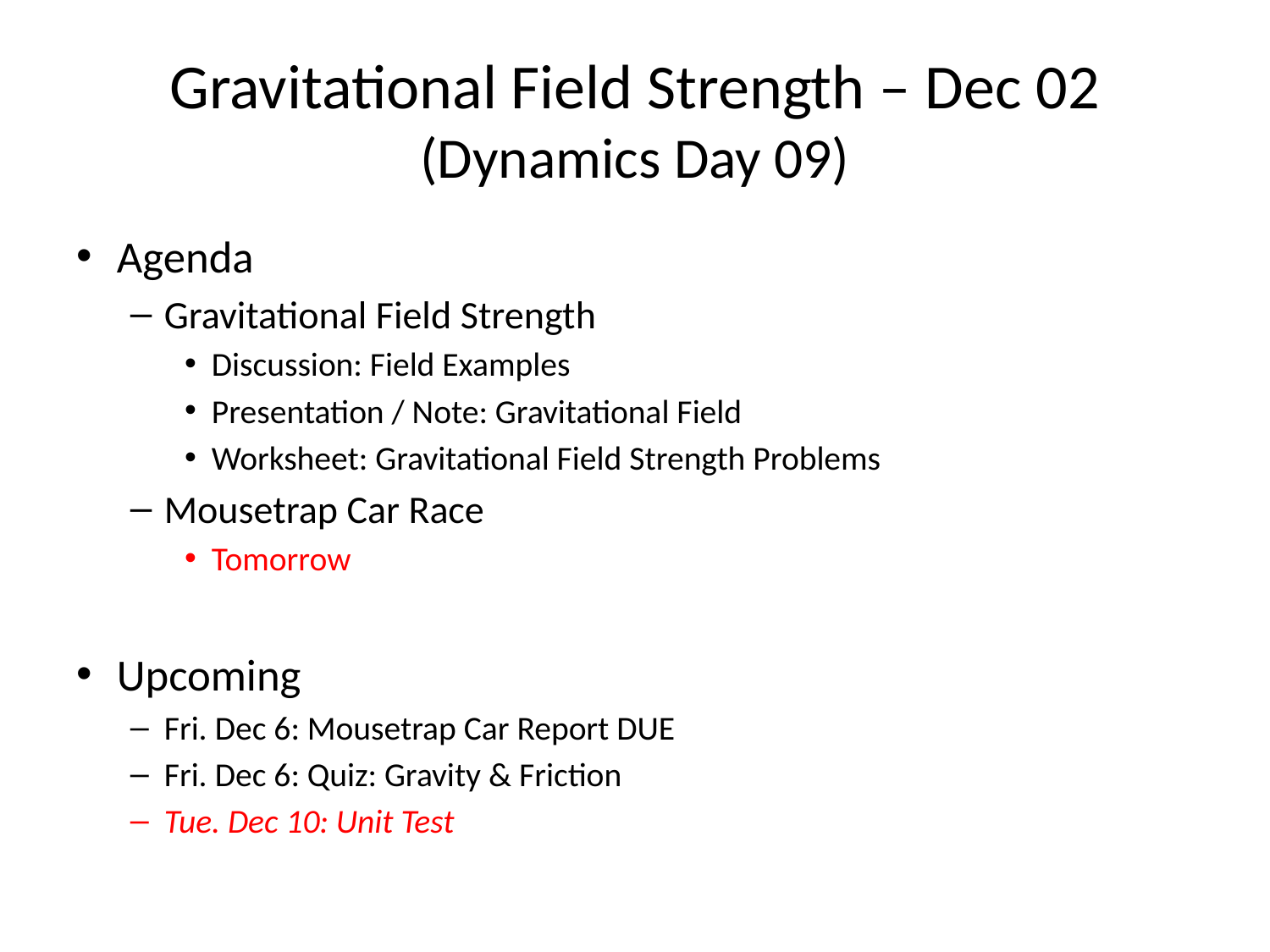

# Gravitational Field Strength – Dec 02 (Dynamics Day 09)
Agenda
Gravitational Field Strength
Discussion: Field Examples
Presentation / Note: Gravitational Field
Worksheet: Gravitational Field Strength Problems
Mousetrap Car Race
Tomorrow

Upcoming
Fri. Dec 6: Mousetrap Car Report DUE
Fri. Dec 6: Quiz: Gravity & Friction
Tue. Dec 10: Unit Test